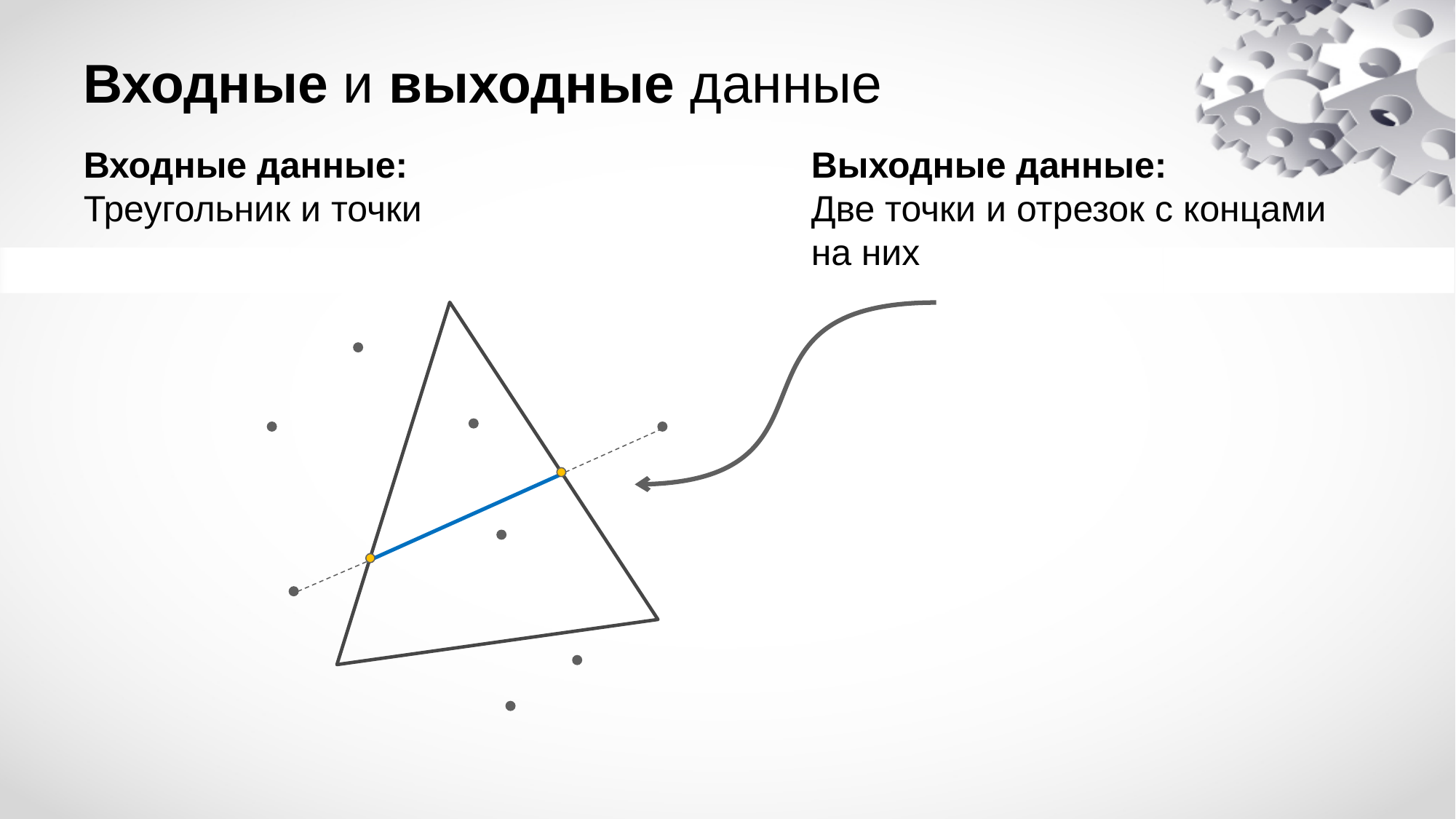

# Входные и выходные данные
Входные данные:
Треугольник и точки
Выходные данные:
Две точки и отрезок с концами на них

3